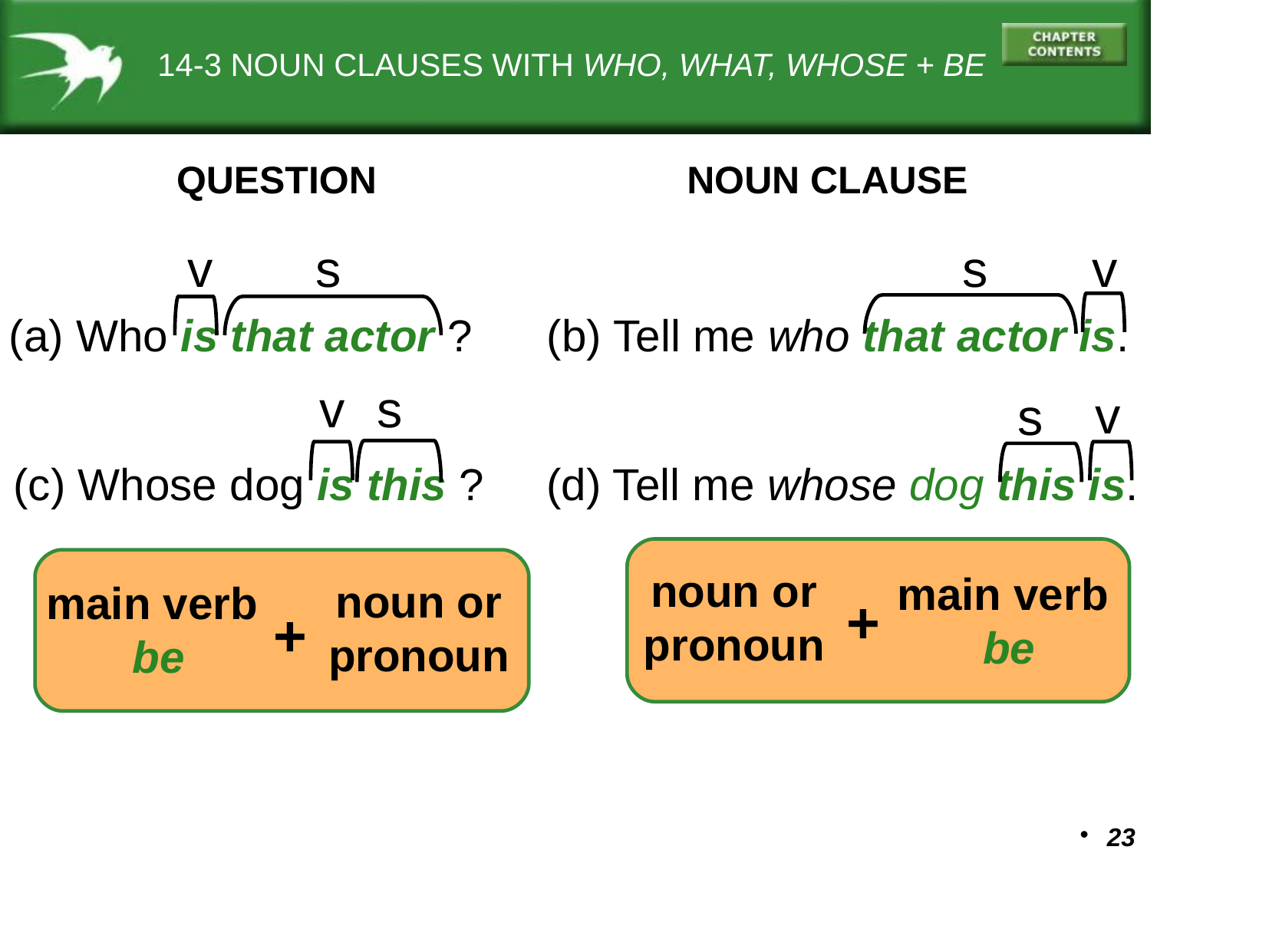

14-3 NOUN CLAUSES WITH WHO, WHAT, WHOSE + BE
QUESTION                             NOUN CLAUSE

v
s
s
v

(a) Who is that actor ?      (b) Tell me who that actor is.
v
s
 v
s

(c) Whose dog is this ?     (d) Tell me whose dog this is.

noun or
pronoun
main verb
be
noun or
pronoun
main verb
be
+

+